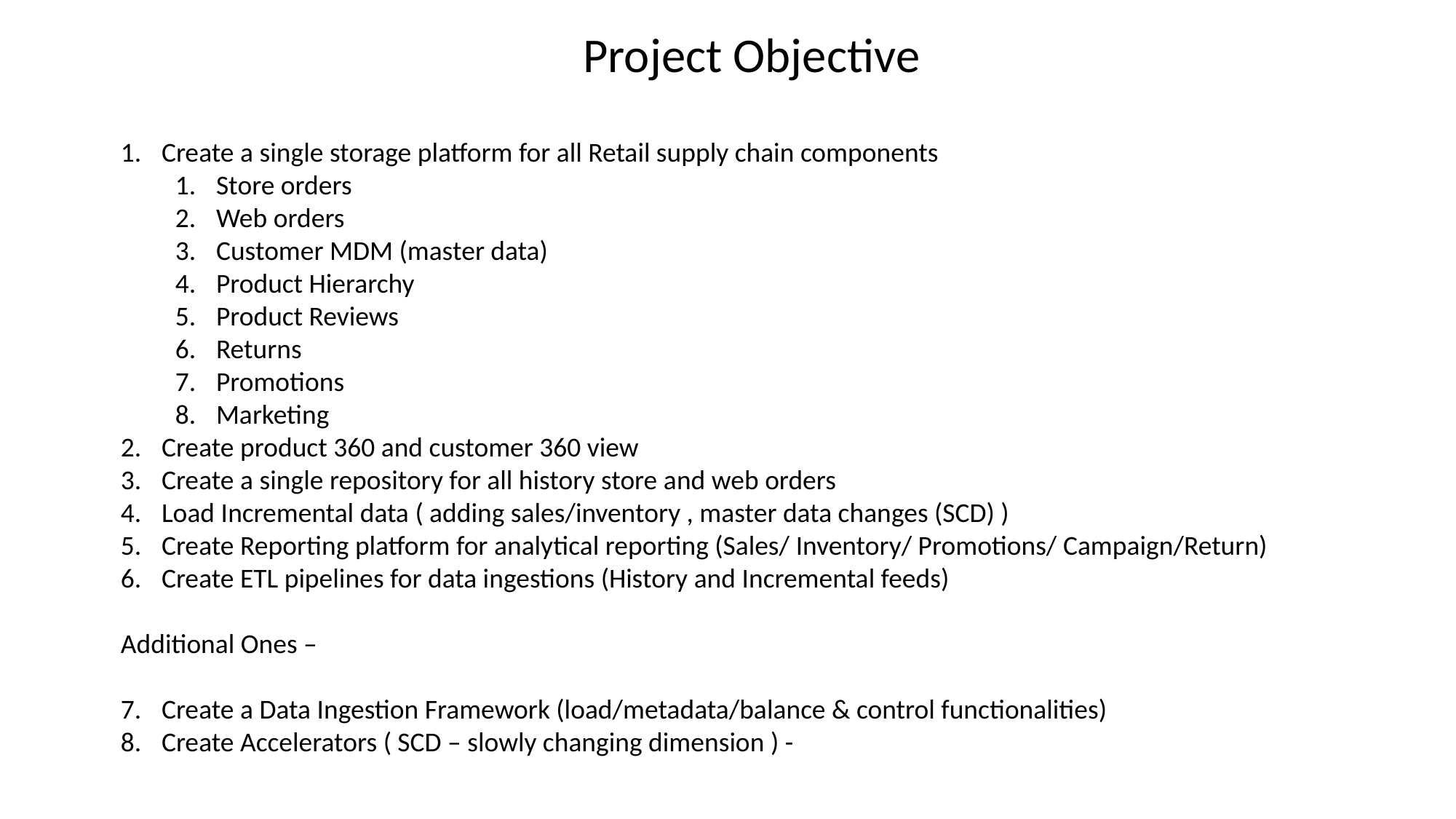

Project Objective
Create a single storage platform for all Retail supply chain components
Store orders
Web orders
Customer MDM (master data)
Product Hierarchy
Product Reviews
Returns
Promotions
Marketing
Create product 360 and customer 360 view
Create a single repository for all history store and web orders
Load Incremental data ( adding sales/inventory , master data changes (SCD) )
Create Reporting platform for analytical reporting (Sales/ Inventory/ Promotions/ Campaign/Return)
Create ETL pipelines for data ingestions (History and Incremental feeds)

Additional Ones –

Create a Data Ingestion Framework (load/metadata/balance & control functionalities)
Create Accelerators ( SCD – slowly changing dimension ) -